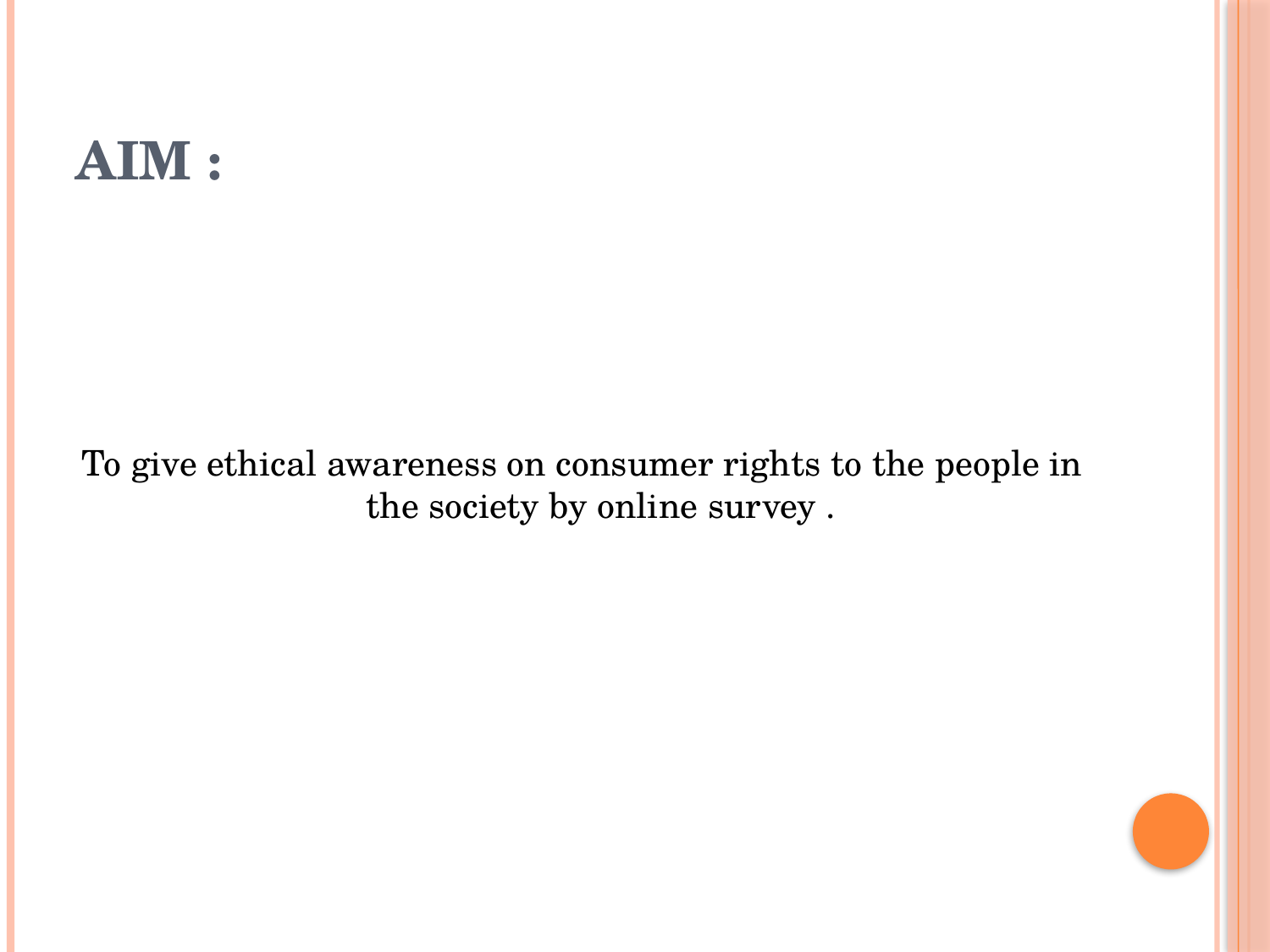

# AIM :

To give ethical awareness on consumer rights to the people in the society by online survey .